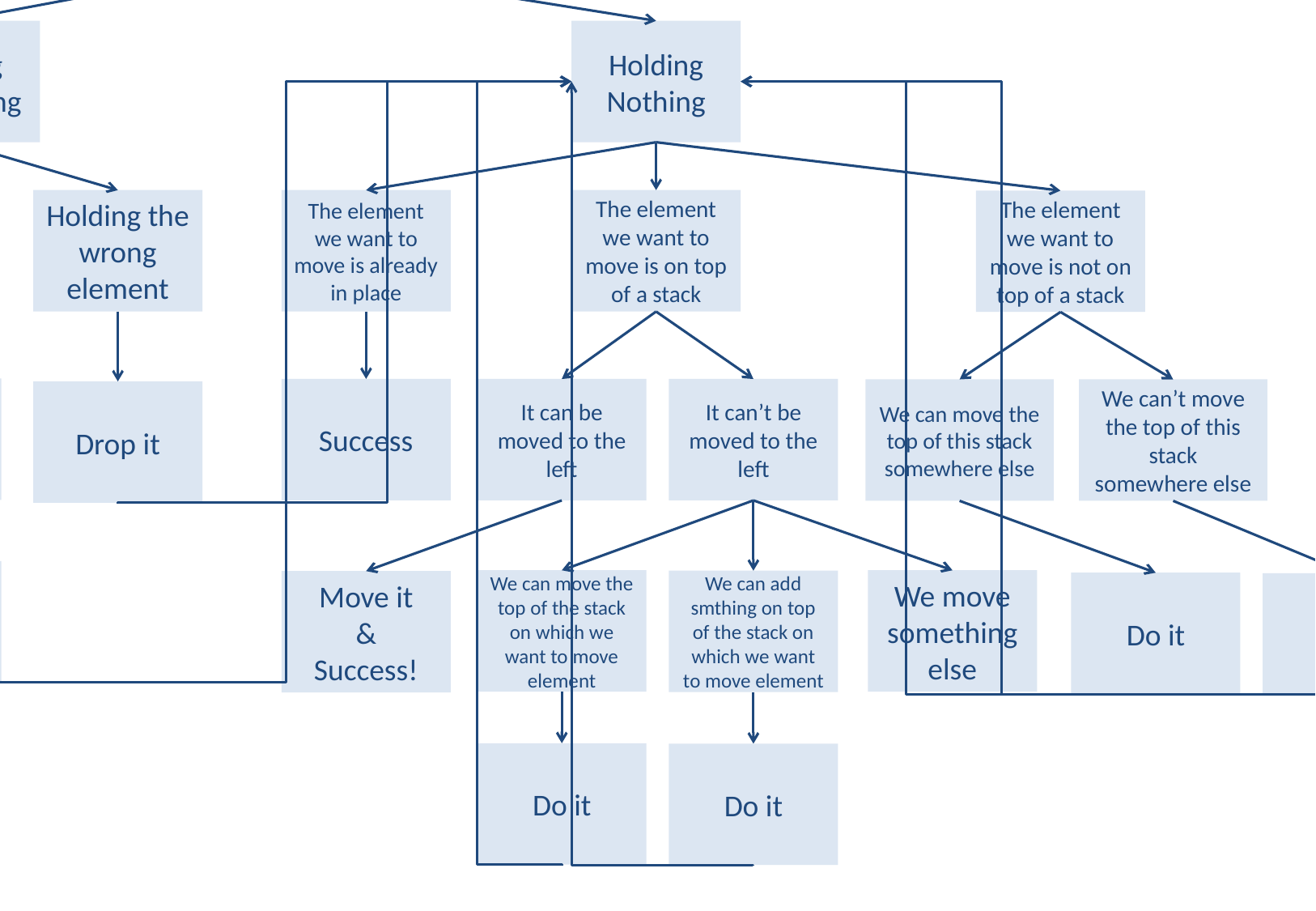

Move left
Holding Something
Holding Nothing
Holding the right element
Holding the wrong
element
The element we want to move is already in place
The element we want to move is on top of a stack
The element we want to move is not on top of a stack
We can put it in the rigth place
We can’t put it in the rigth place
Success
It can be moved to the left
It can’t be moved to the left
We can move the top of this stack somewhere else
We can’t move the top of this stack somewhere else
Drop it
Success!
We put it somewhere else
We can move the top of the stack on which we want to move element
We move something else
We can add smthing on top of the stack on which we want to move element
Move it
&
Success!
Do it
Do it
Do it
Do it